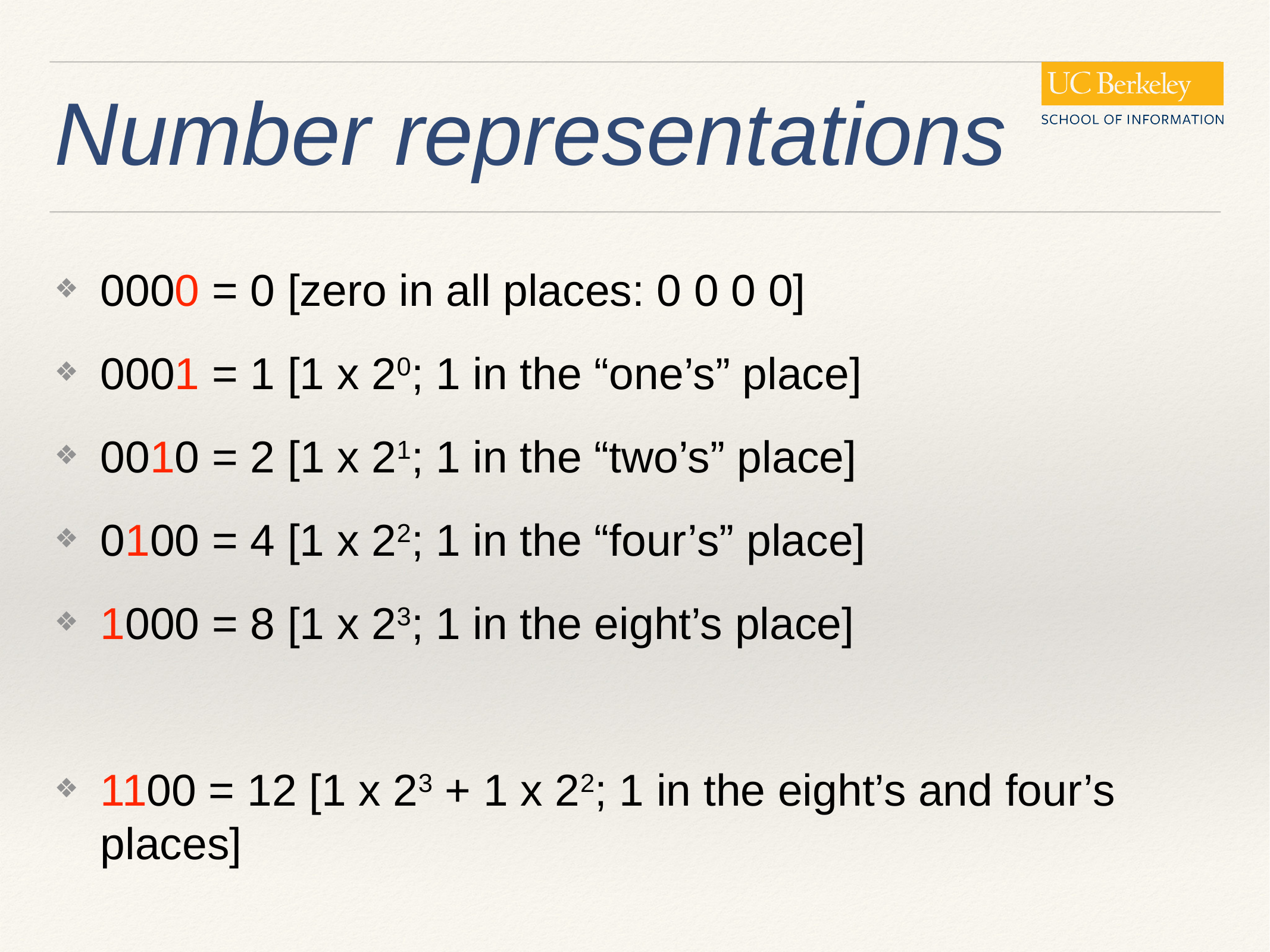

# Number representations
0000 = 0 [zero in all places: 0 0 0 0]
0001 = 1 [1 x 20; 1 in the “one’s” place]
0010 = 2 [1 x 21; 1 in the “two’s” place]
0100 = 4 [1 x 22; 1 in the “four’s” place]
1000 = 8 [1 x 23; 1 in the eight’s place]

1100 = 12 [1 x 23 + 1 x 22; 1 in the eight’s and four’s places]
6